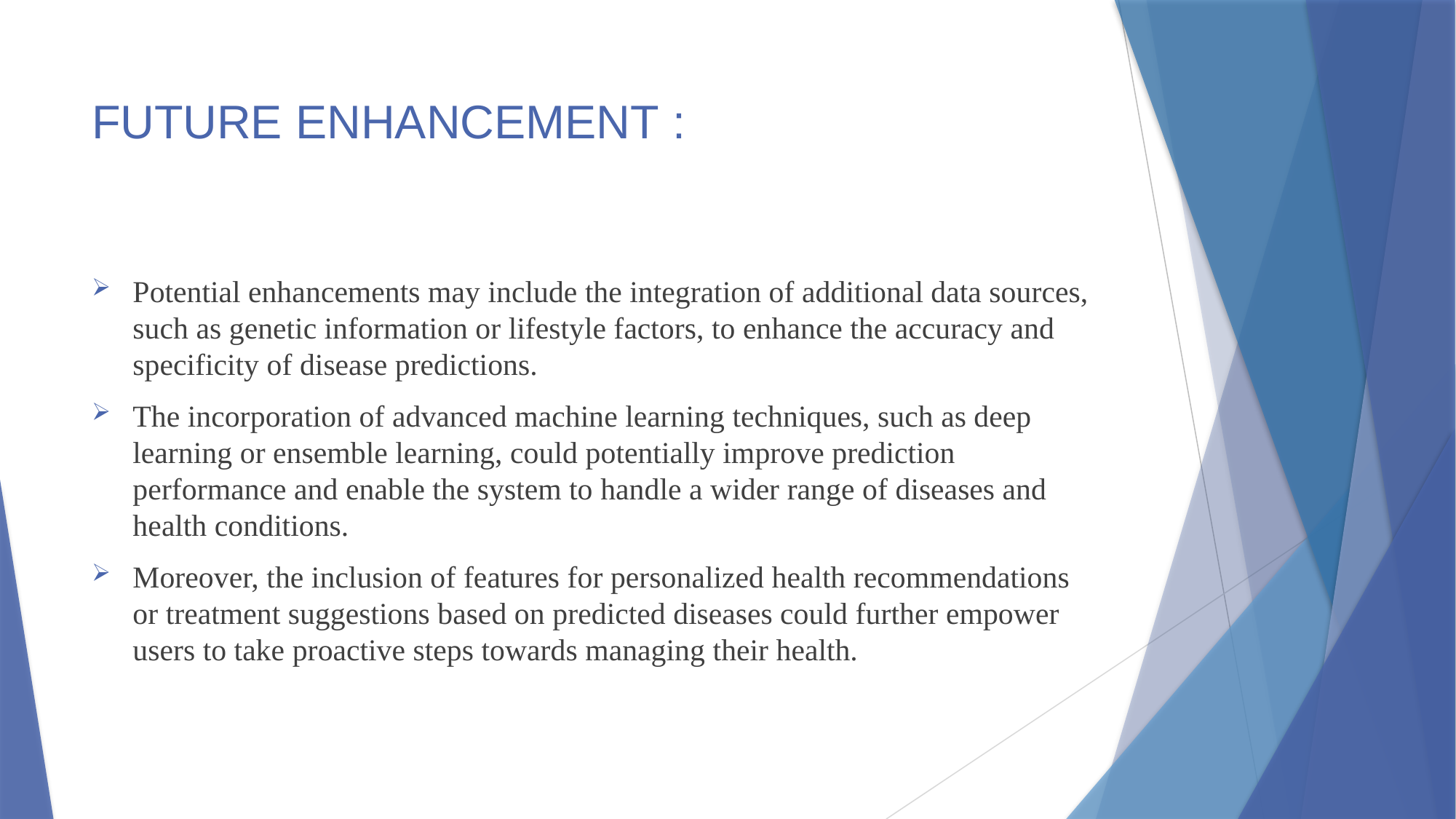

# FUTURE ENHANCEMENT :
Potential enhancements may include the integration of additional data sources, such as genetic information or lifestyle factors, to enhance the accuracy and specificity of disease predictions.
The incorporation of advanced machine learning techniques, such as deep learning or ensemble learning, could potentially improve prediction performance and enable the system to handle a wider range of diseases and health conditions.
Moreover, the inclusion of features for personalized health recommendations or treatment suggestions based on predicted diseases could further empower users to take proactive steps towards managing their health.